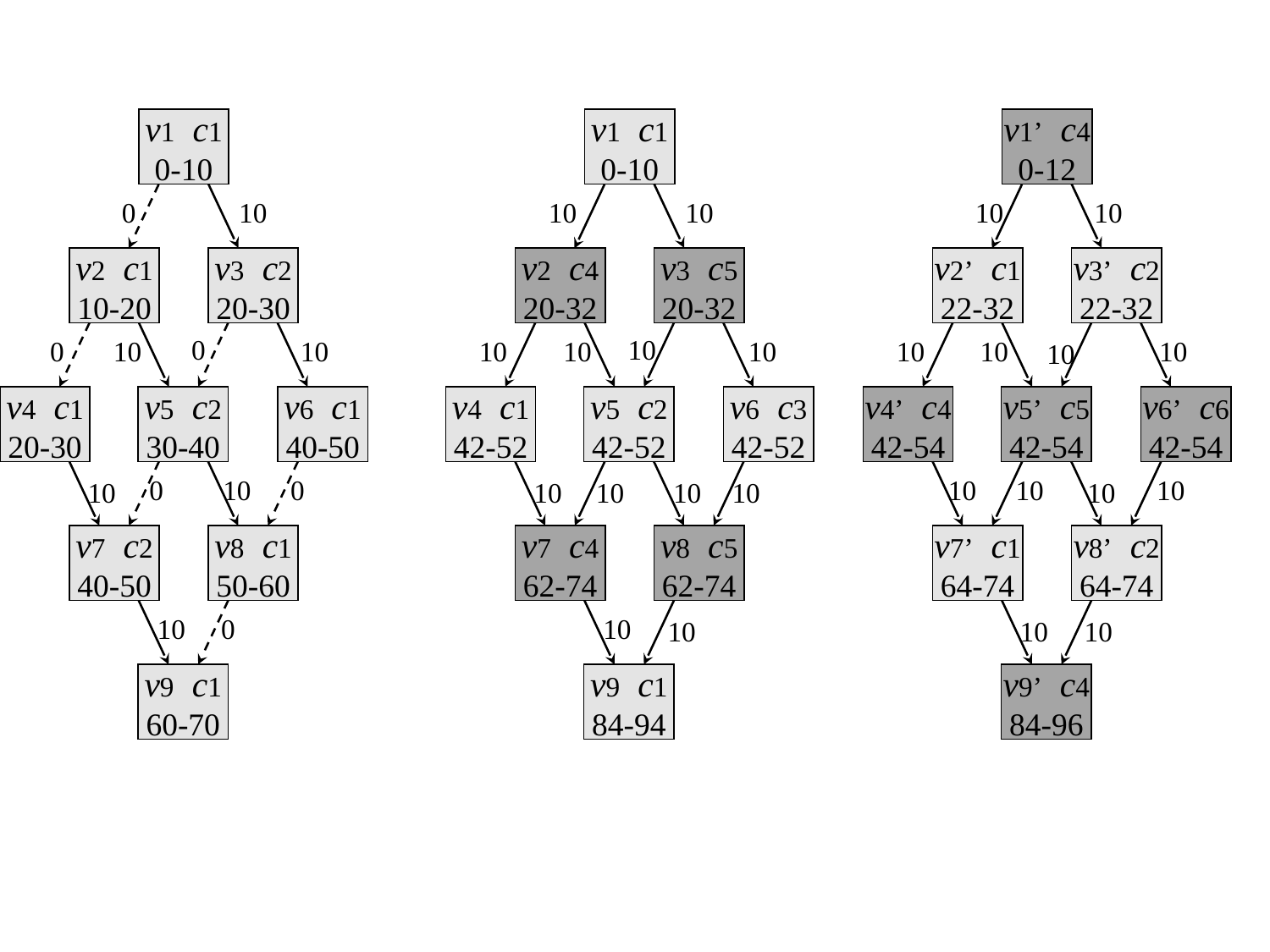

v1  c1
0-10
v1  c1
0-10
v1’  c4
0-12
0
10
10
10
10
10
v2  c1
10-20
v3  c2
20-30
v2  c4
20-32
v3  c5
20-32
v2’  c1
22-32
v3’  c2
22-32
0
10
0
10
10
10
10
10
10
10
10
10
v4  c1
20-30
v5  c2
30-40
v6  c1
40-50
v4  c1
42-52
v5  c2
42-52
v6  c3
42-52
v4’  c4
42-54
v5’  c5
42-54
v6’  c6
42-54
0
10
0
10
10
10
10
10
10
10
10
10
v7  c2
40-50
v8  c1
50-60
v7  c4
62-74
v8  c5
62-74
v7’  c1
64-74
v8’  c2
64-74
10
0
10
10
10
10
v9  c1
60-70
v9  c1
84-94
v9’  c4
84-96